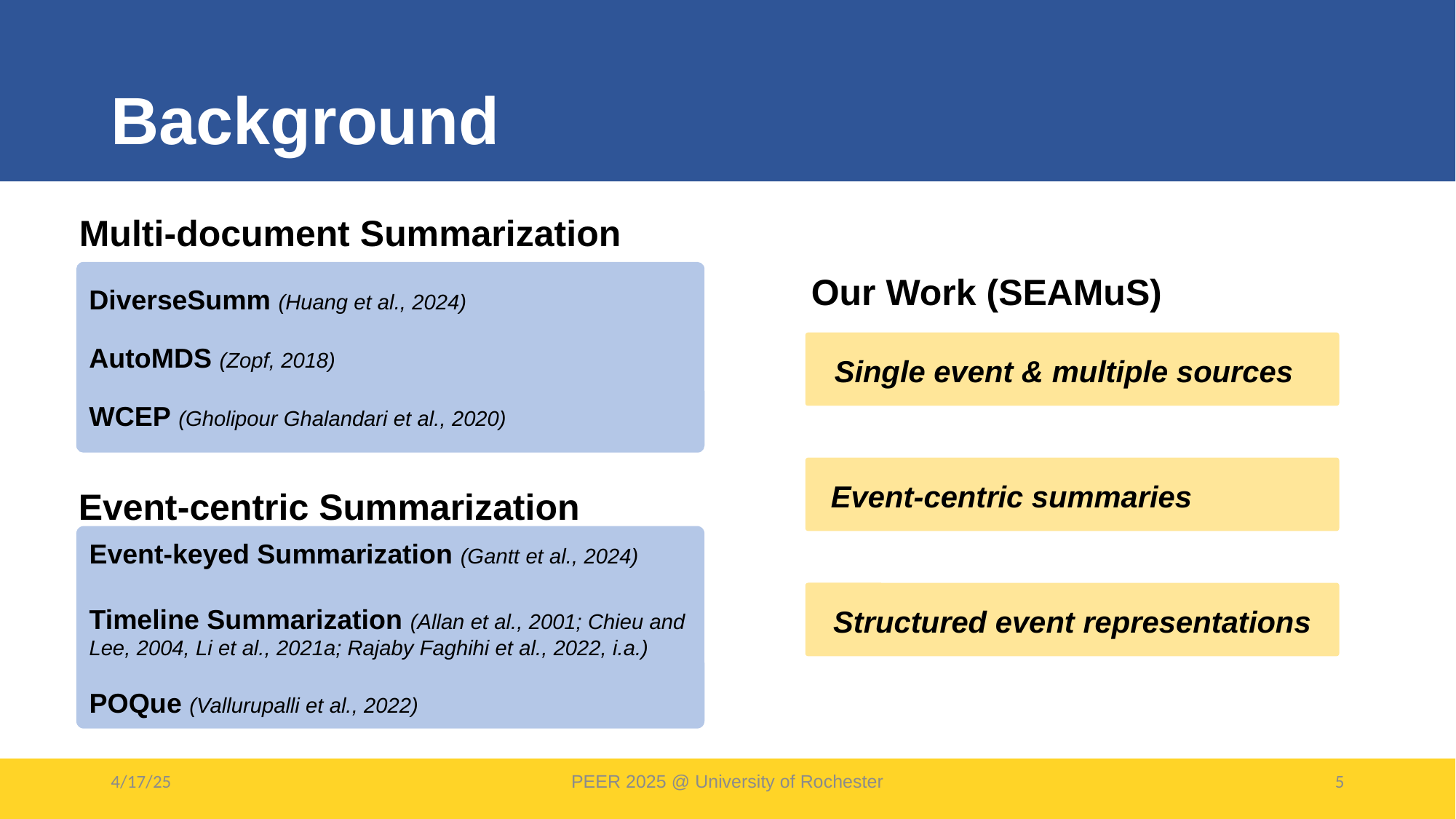

# Background
Multi-document Summarization
DiverseSumm (Huang et al., 2024)

AutoMDS (Zopf, 2018)

WCEP (Gholipour Ghalandari et al., 2020)
Our Work (SEAMuS)

Single event & multiple sources

Event-centric summaries

Structured event representations
Event-centric Summarization
Event-keyed Summarization (Gantt et al., 2024)

Timeline Summarization (Allan et al., 2001; Chieu and Lee, 2004, Li et al., 2021a; Rajaby Faghihi et al., 2022, i.a.)

POQue (Vallurupalli et al., 2022)
4/17/25
PEER 2025 @ University of Rochester
5